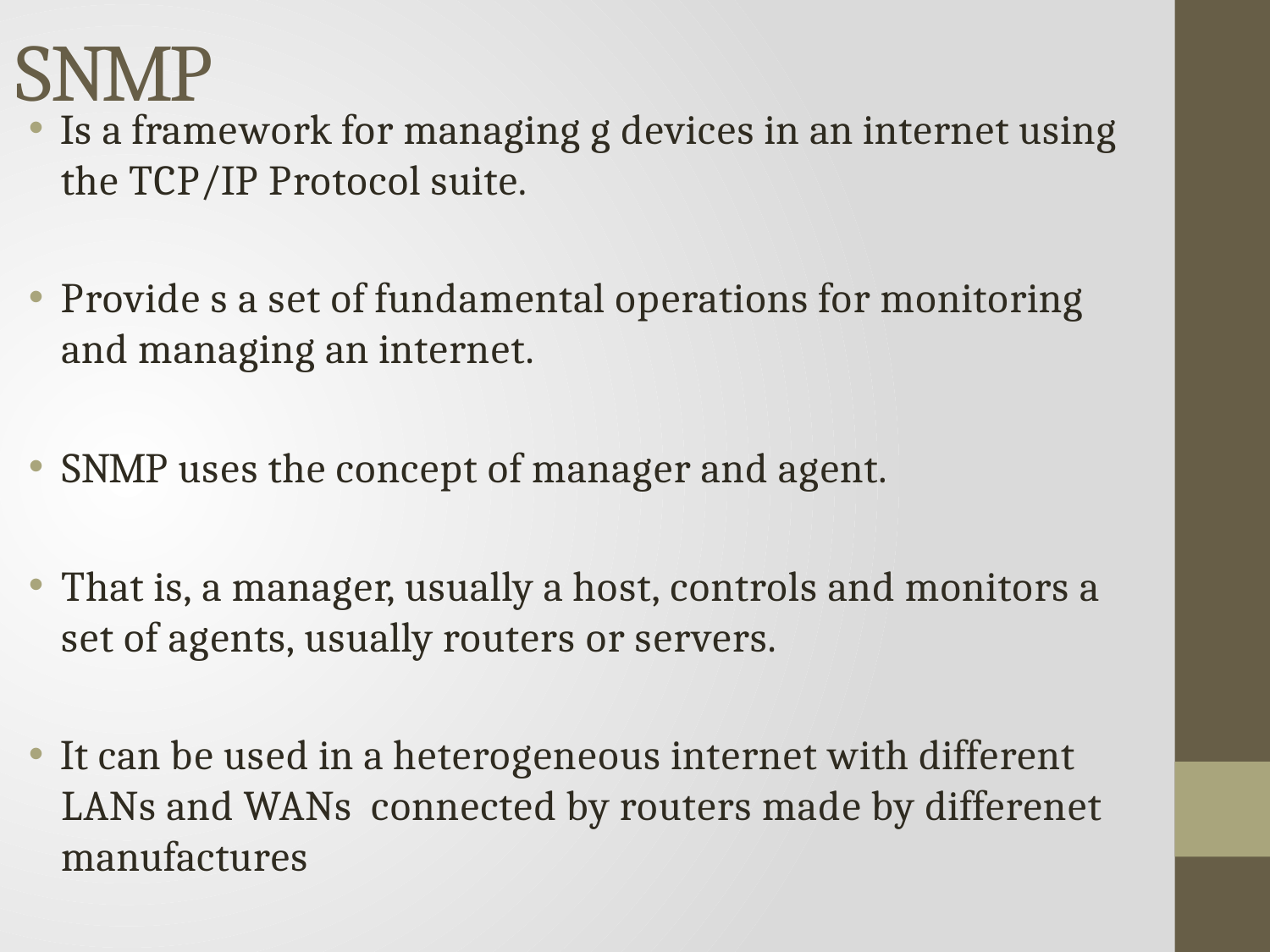

# SNMP
Is a framework for managing g devices in an internet using  the TCP/IP Protocol suite.

Provide s a set of fundamental operations for monitoring  and managing an internet.

SNMP uses the concept of manager and agent.

That is, a manager, usually a host, controls and monitors a set of agents, usually routers or servers.

It can be used in a heterogeneous internet with different LANs and WANs  connected by routers made by differenet manufactures